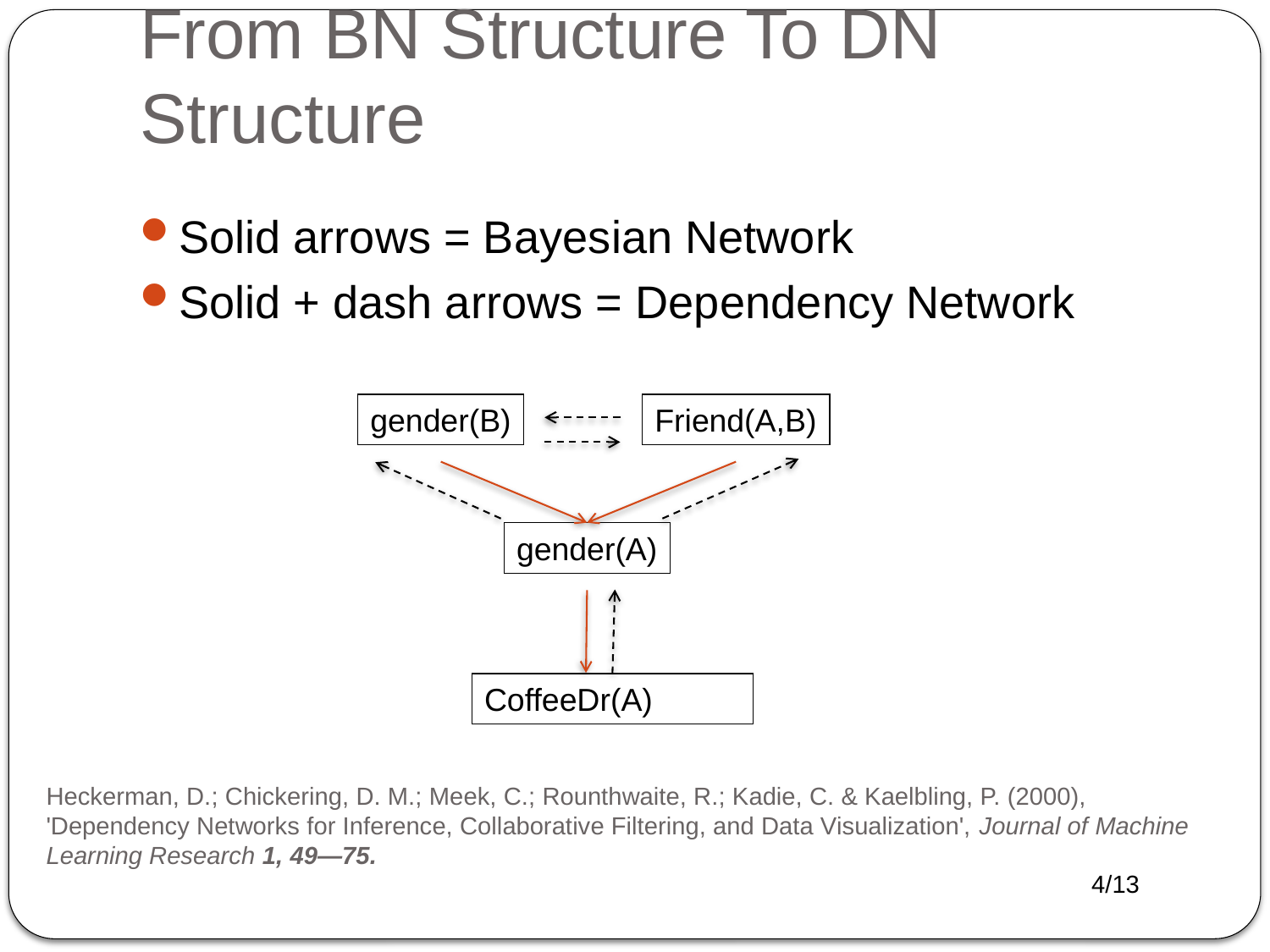

# From BN Structure To DN Structure
Solid arrows = Bayesian Network
Solid + dash arrows = Dependency Network
gender(B)
Friend(A,B)
gender(A)
CoffeeDr(A)
Heckerman, D.; Chickering, D. M.; Meek, C.; Rounthwaite, R.; Kadie, C. & Kaelbling, P. (2000),
'Dependency Networks for Inference, Collaborative Filtering, and Data Visualization', Journal of Machine Learning Research 1, 49—75.